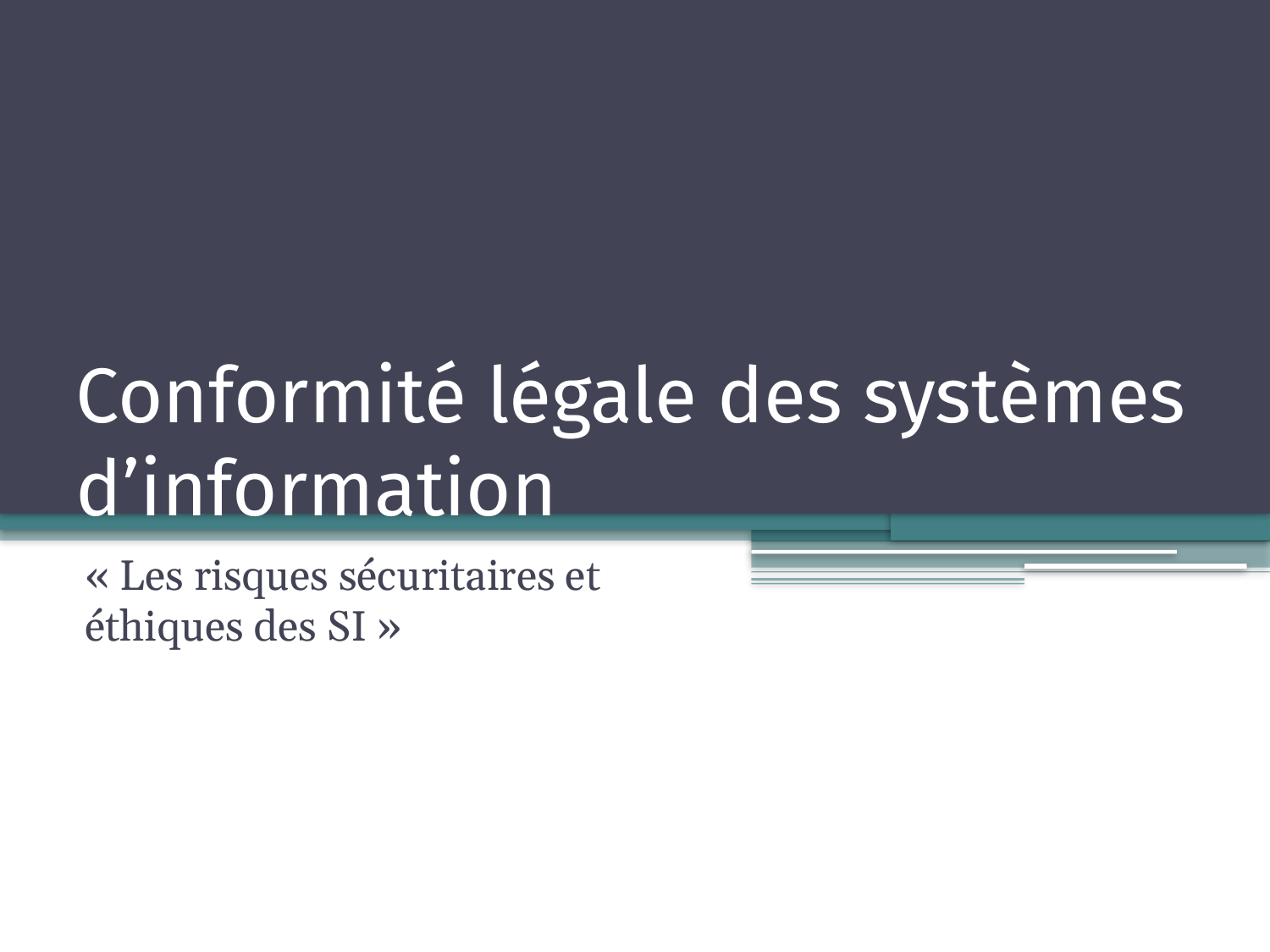

# Conformité légale des systèmes d’information
« Les risques sécuritaires et éthiques des SI »